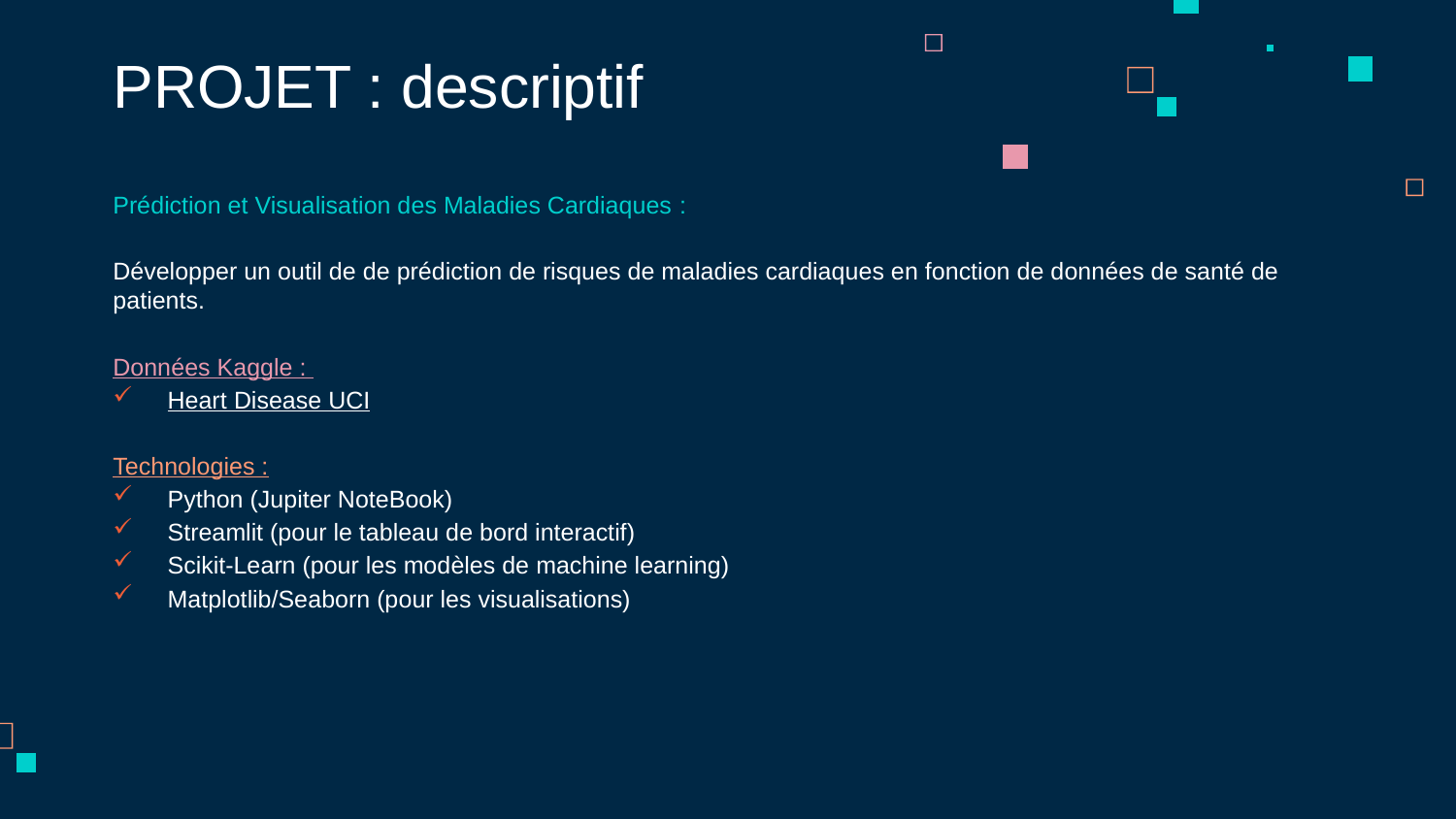

# PROJET : descriptif
Prédiction et Visualisation des Maladies Cardiaques :

Développer un outil de de prédiction de risques de maladies cardiaques en fonction de données de santé de patients.

Données Kaggle :
Heart Disease UCI

Technologies :
Python (Jupiter NoteBook)
Streamlit (pour le tableau de bord interactif)
Scikit-Learn (pour les modèles de machine learning)
Matplotlib/Seaborn (pour les visualisations)